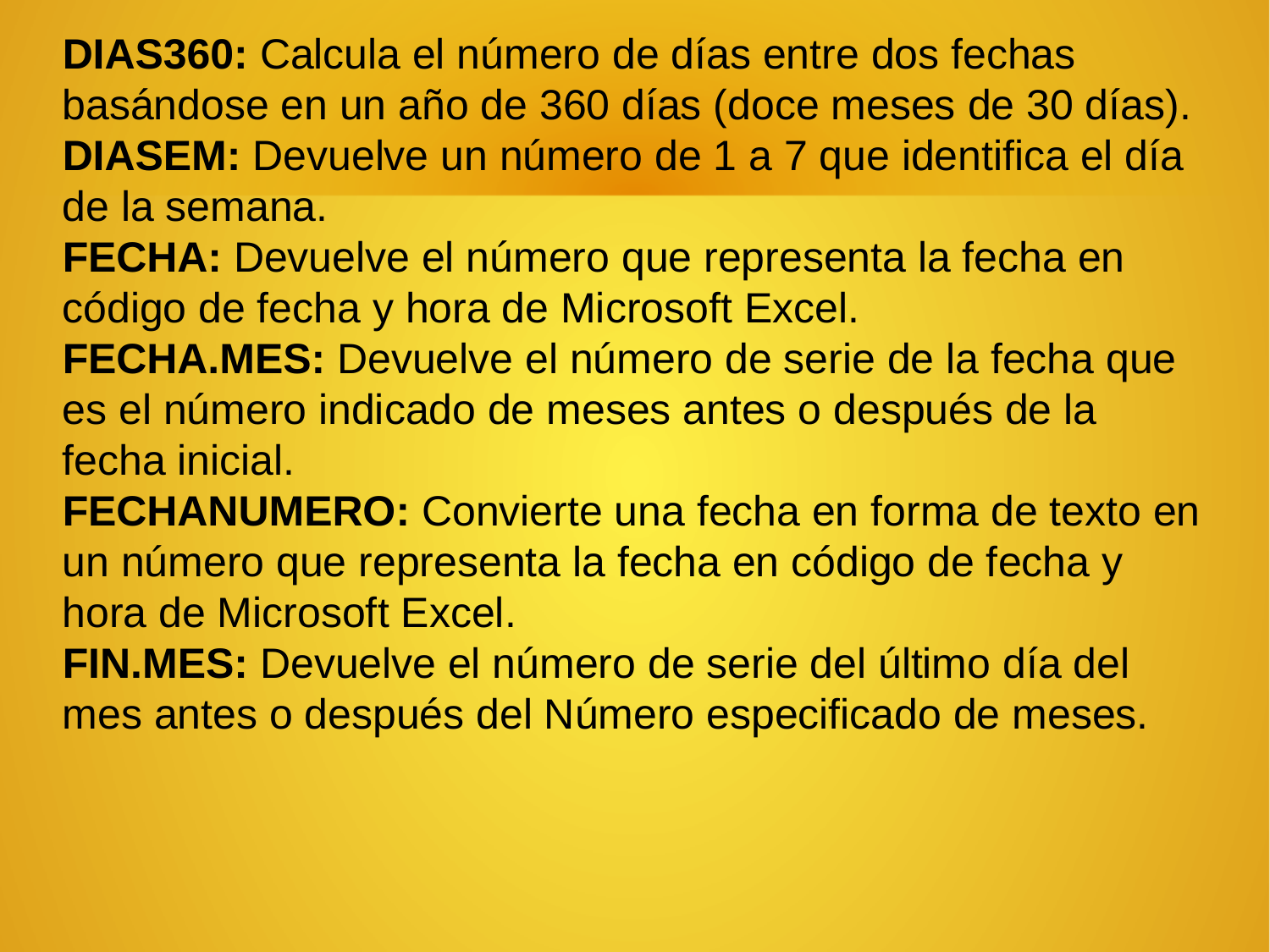

DIAS360: Calcula el número de días entre dos fechas basándose en un año de 360 días (doce meses de 30 días).
DIASEM: Devuelve un número de 1 a 7 que identifica el día de la semana.
FECHA: Devuelve el número que representa la fecha en código de fecha y hora de Microsoft Excel.
FECHA.MES: Devuelve el número de serie de la fecha que es el número indicado de meses antes o después de la fecha inicial.
FECHANUMERO: Convierte una fecha en forma de texto en un número que representa la fecha en código de fecha y hora de Microsoft Excel.
FIN.MES: Devuelve el número de serie del último día del mes antes o después del Número especificado de meses.